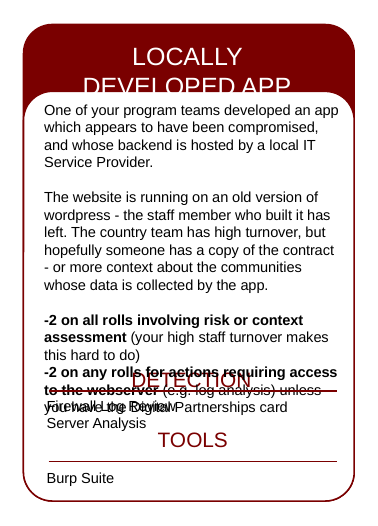

t
LOCALLY DEVELOPED APP
t
One of your program teams developed an app which appears to have been compromised, and whose backend is hosted by a local IT Service Provider.
The website is running on an old version of wordpress - the staff member who built it has left. The country team has high turnover, but hopefully someone has a copy of the contract - or more context about the communities whose data is collected by the app.
-2 on all rolls involving risk or context assessment (your high staff turnover makes this hard to do)
-2 on any rolls for actions requiring access to the webserver (e.g. log analysis) unless you have the Digital Partnerships card
DETECTION
Firewall Log Review
Server Analysis
TOOLS
Burp Suite